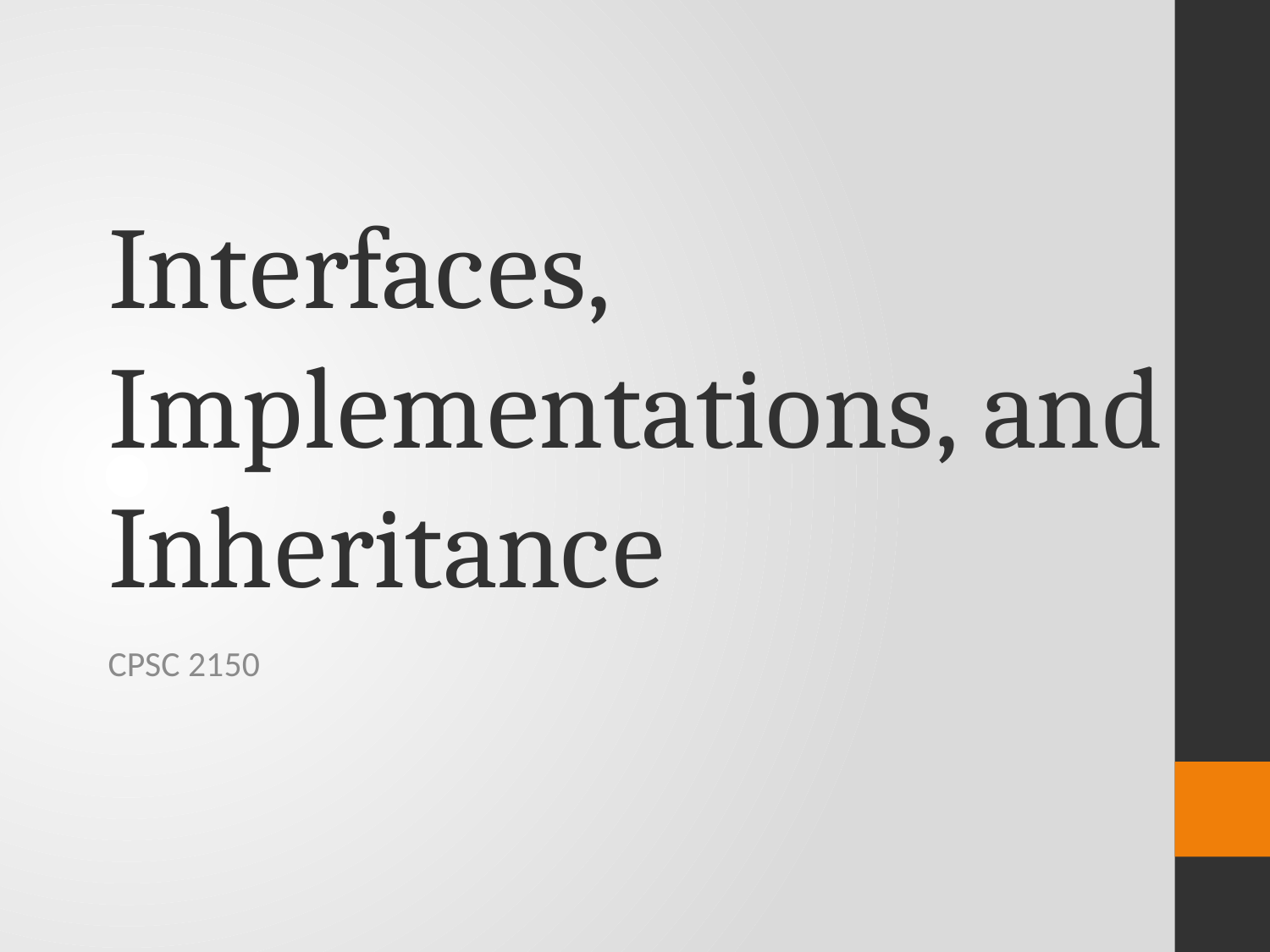

# Interfaces, Implementations, and Inheritance
CPSC 2150